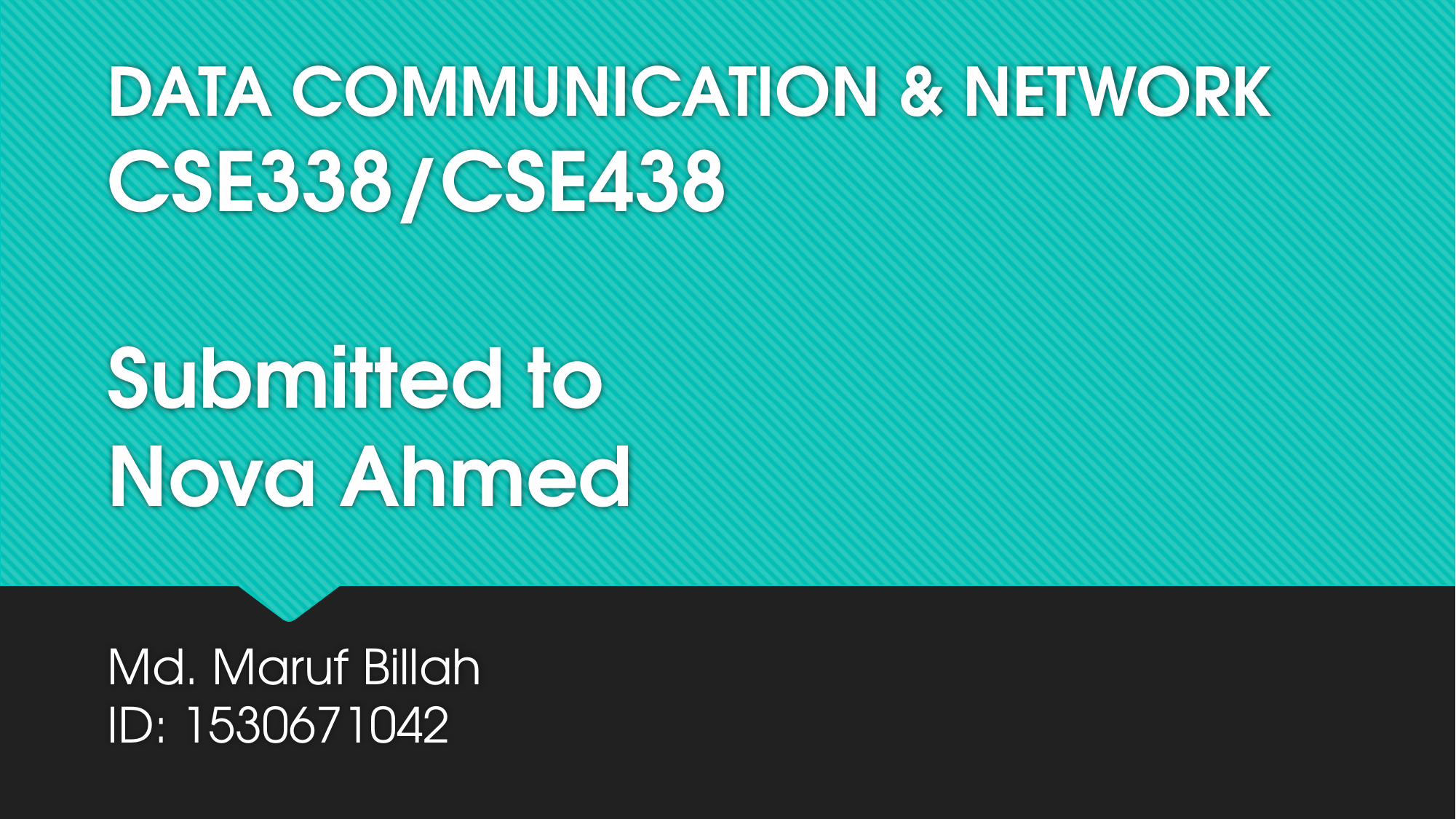

# DATA COMMUNICATION & NETWORK CSE338/CSE438 Submitted to Nova Ahmed
Md. Maruf Billah
ID: 1530671042